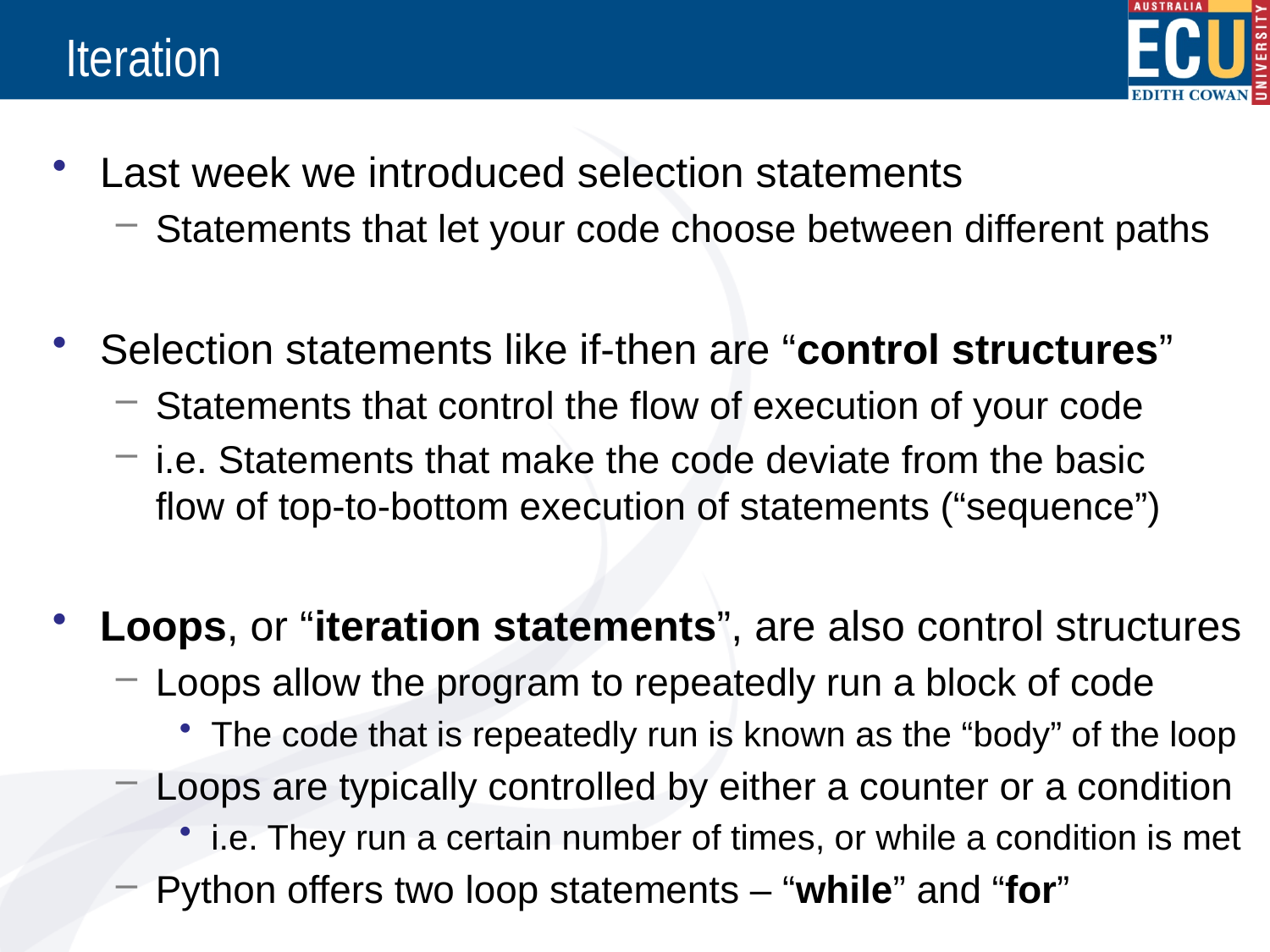

# Iteration
Last week we introduced selection statements
Statements that let your code choose between different paths

Selection statements like if-then are “control structures”
Statements that control the flow of execution of your code
i.e. Statements that make the code deviate from the basic   flow of top-to-bottom execution of statements (“sequence”)

Loops, or “iteration statements”, are also control structures
Loops allow the program to repeatedly run a block of code
The code that is repeatedly run is known as the “body” of the loop
Loops are typically controlled by either a counter or a condition
i.e. They run a certain number of times, or while a condition is met
Python offers two loop statements – “while” and “for”